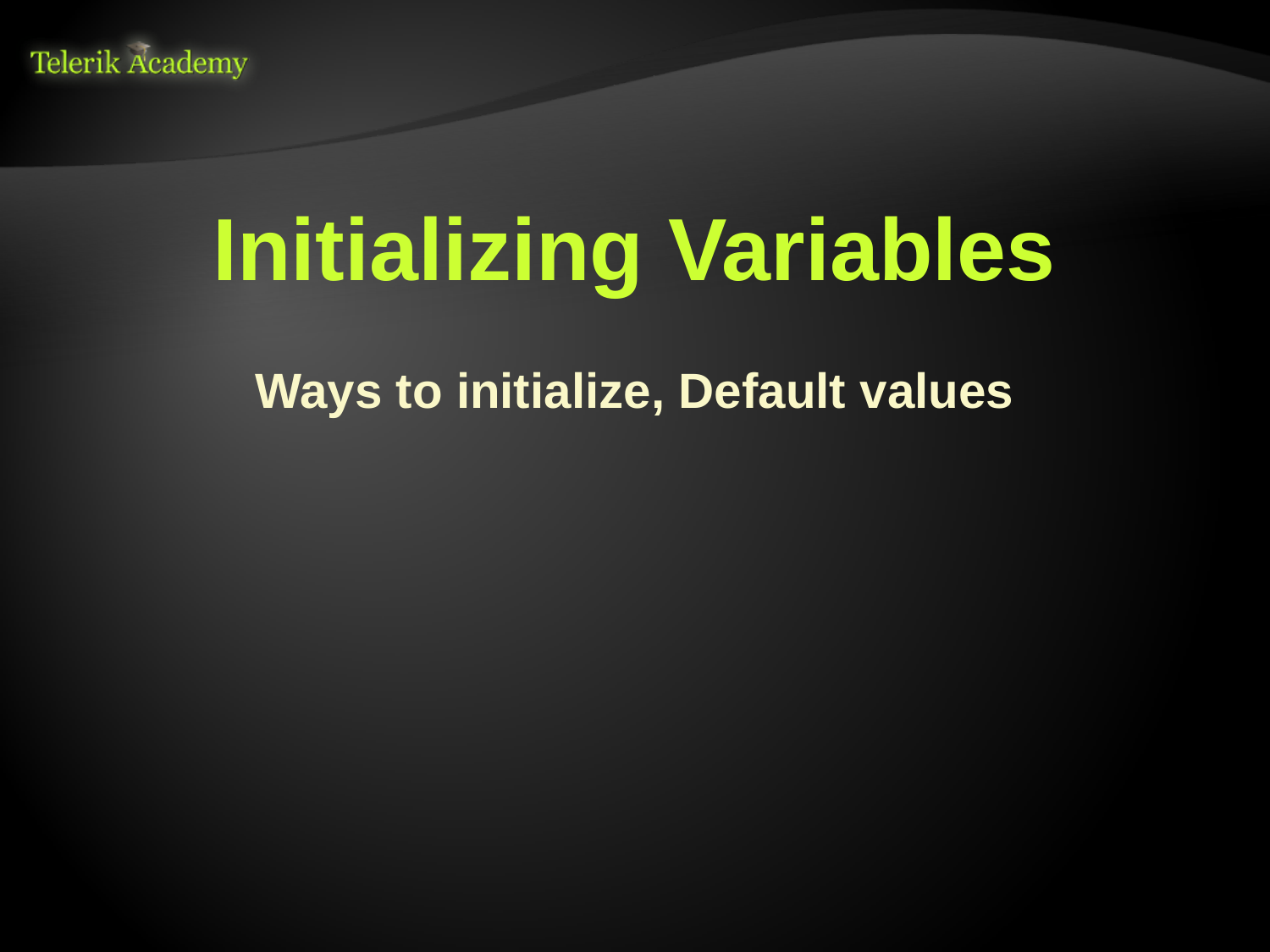

# Initializing Variables
Ways to initialize, Default values